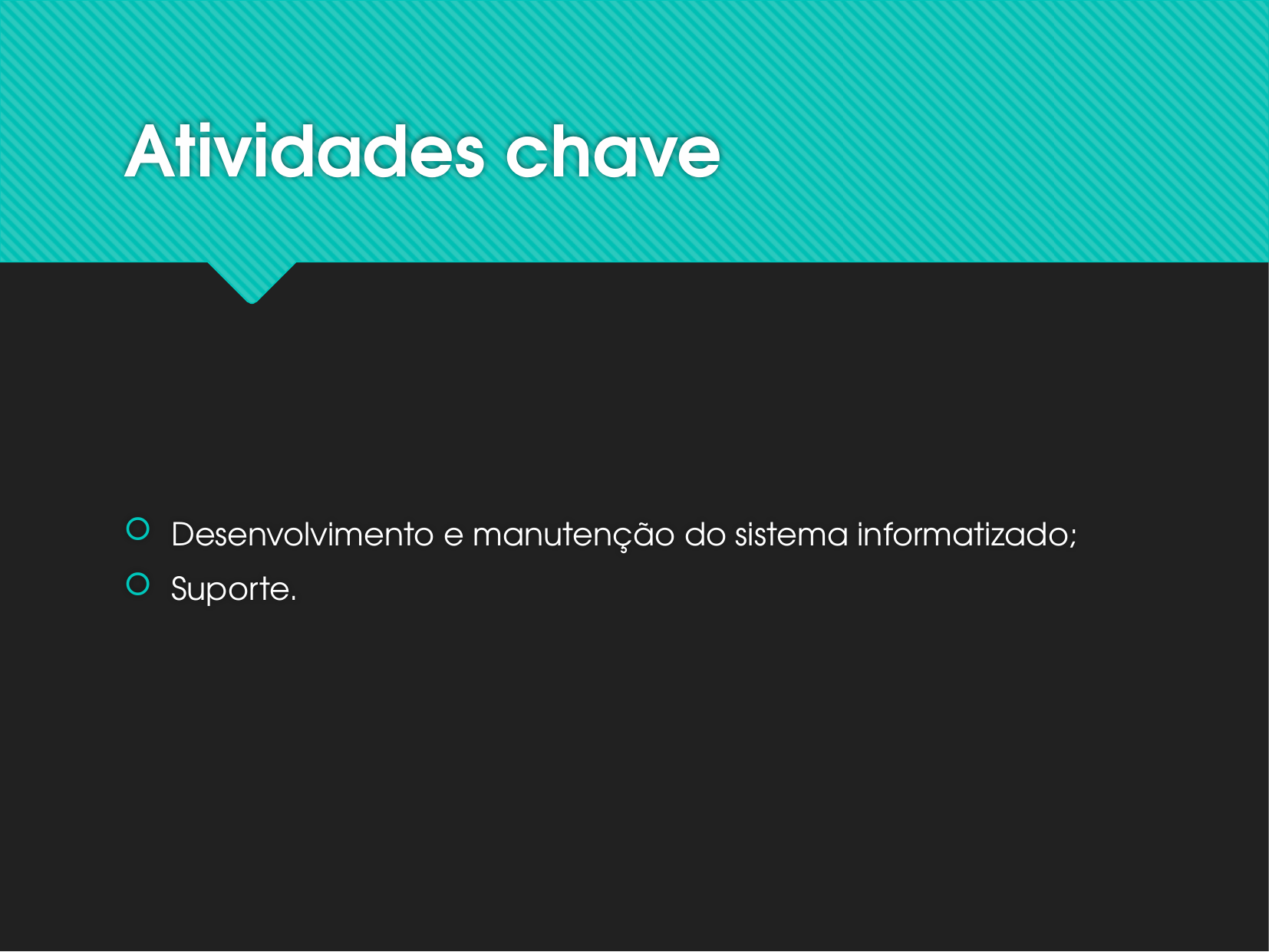

# Atividades chave
Desenvolvimento e manutenção do sistema informatizado;
Suporte.